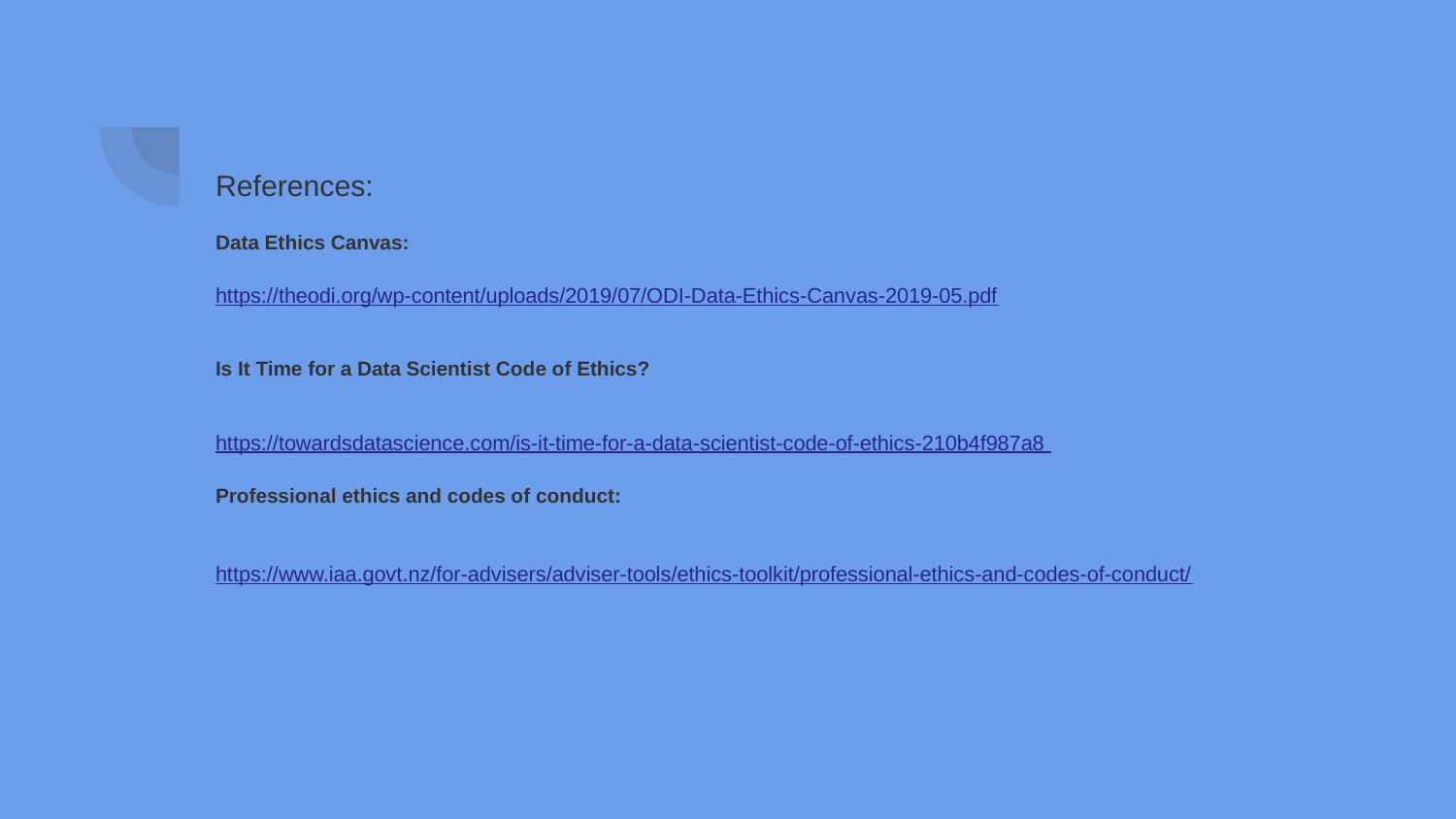

References:
Data Ethics Canvas:
https://theodi.org/wp-content/uploads/2019/07/ODI-Data-Ethics-Canvas-2019-05.pdf
Is It Time for a Data Scientist Code of Ethics?
https://towardsdatascience.com/is-it-time-for-a-data-scientist-code-of-ethics-210b4f987a8
Professional ethics and codes of conduct:
https://www.iaa.govt.nz/for-advisers/adviser-tools/ethics-toolkit/professional-ethics-and-codes-of-conduct/